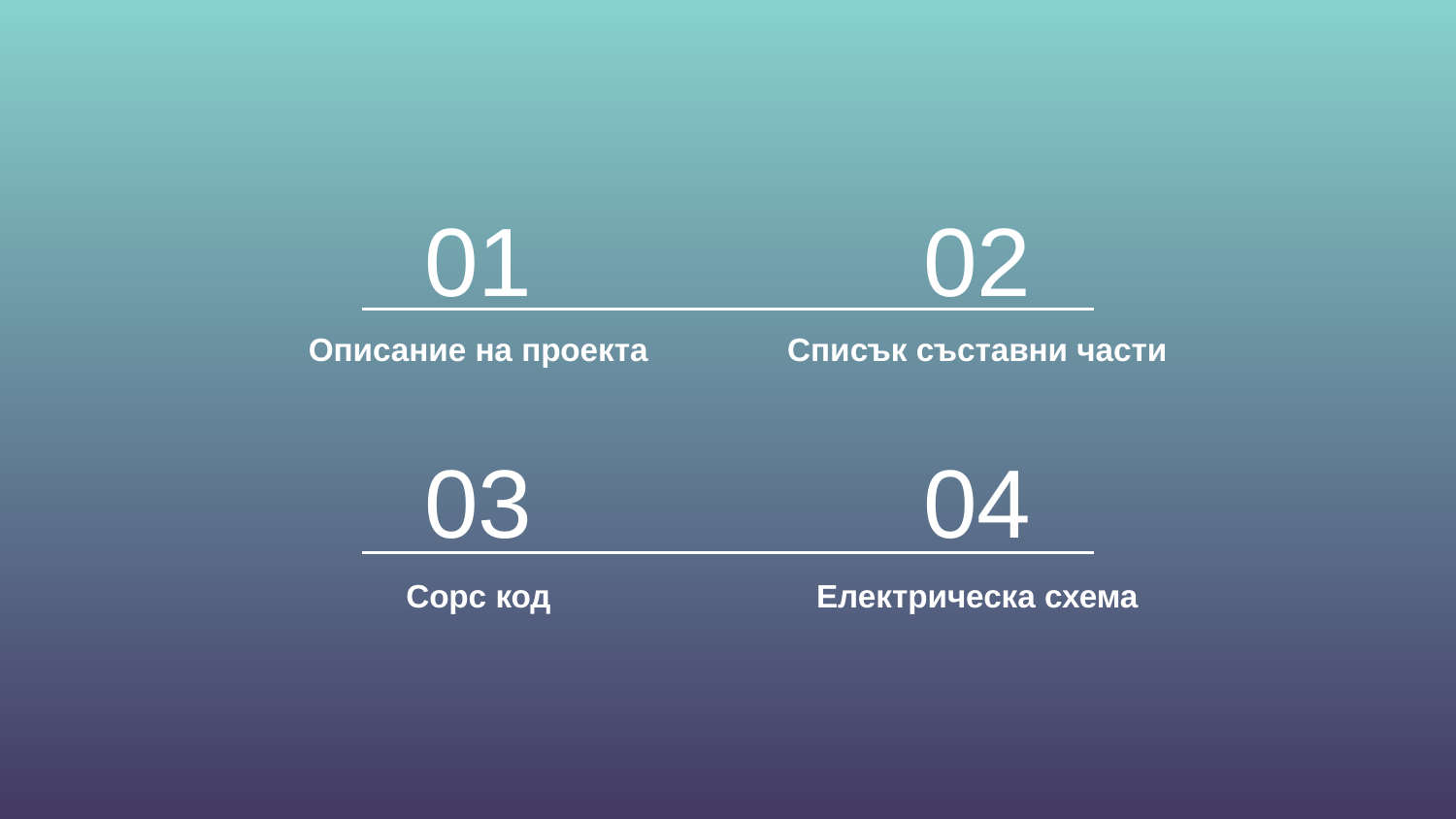

01
02
# Описание на проекта
Списък съставни части
03
04
Сорс код
Електрическа схема